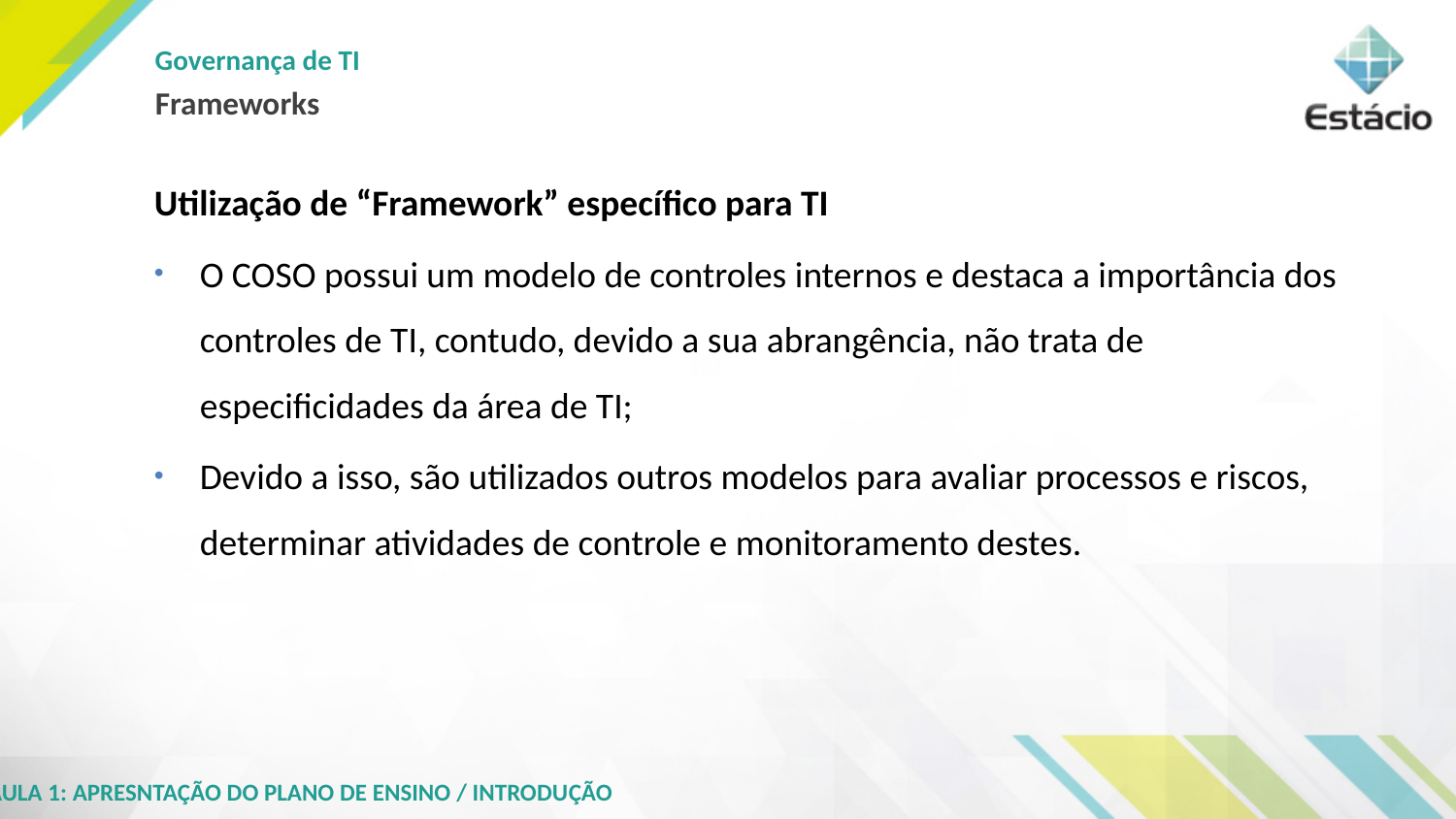

Governança de TI
Frameworks

Utilização de “Framework” específico para TI
O COSO possui um modelo de controles internos e destaca a importância dos controles de TI, contudo, devido a sua abrangência, não trata de especificidades da área de TI;
Devido a isso, são utilizados outros modelos para avaliar processos e riscos, determinar atividades de controle e monitoramento destes.

AULA 1: APRESNTAÇÃO DO PLANO DE ENSINO / INTRODUÇÃO